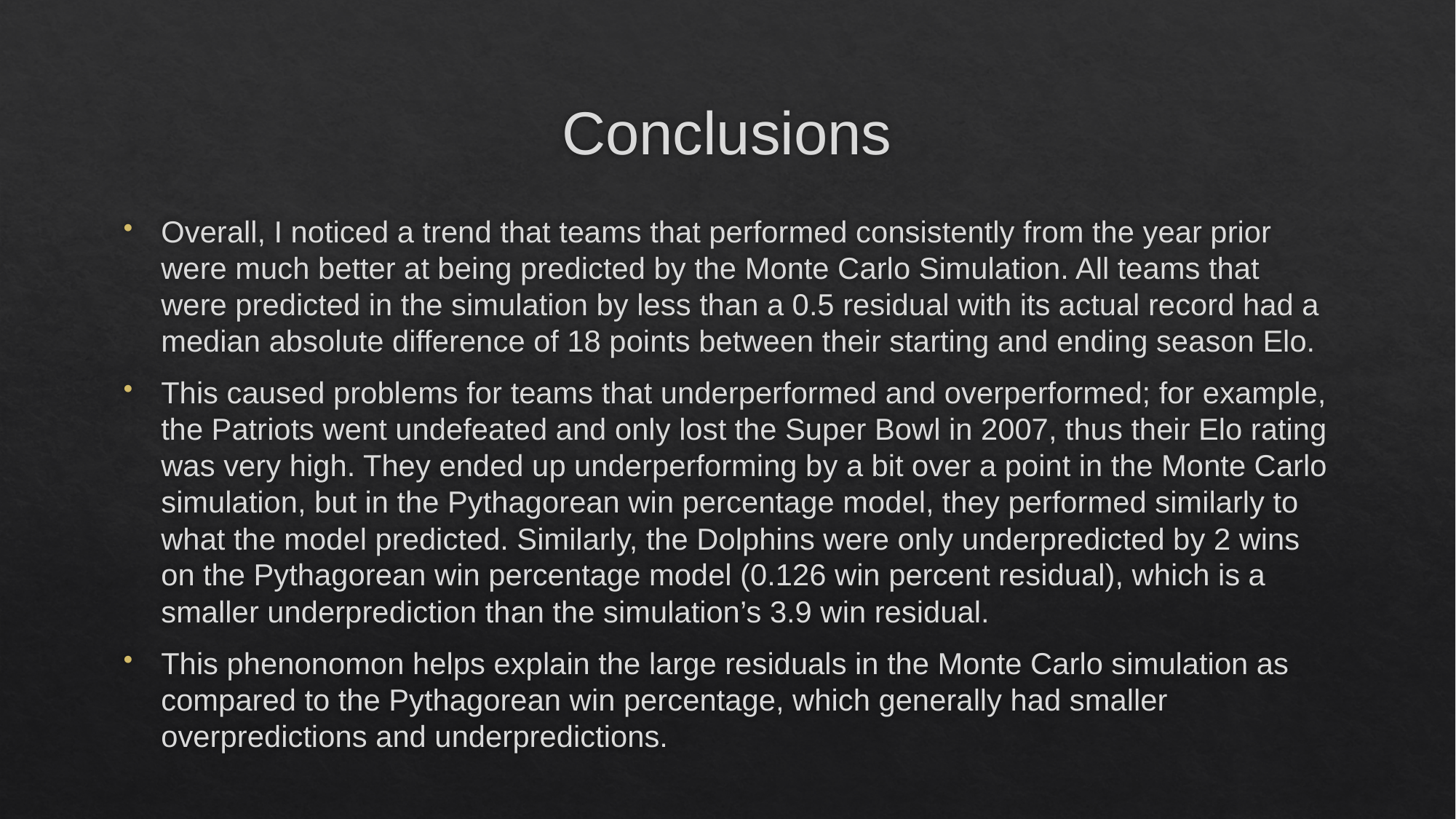

# Conclusions
Overall, I noticed a trend that teams that performed consistently from the year prior were much better at being predicted by the Monte Carlo Simulation. All teams that were predicted in the simulation by less than a 0.5 residual with its actual record had a median absolute difference of 18 points between their starting and ending season Elo.
This caused problems for teams that underperformed and overperformed; for example, the Patriots went undefeated and only lost the Super Bowl in 2007, thus their Elo rating was very high. They ended up underperforming by a bit over a point in the Monte Carlo simulation, but in the Pythagorean win percentage model, they performed similarly to what the model predicted. Similarly, the Dolphins were only underpredicted by 2 wins on the Pythagorean win percentage model (0.126 win percent residual), which is a smaller underprediction than the simulation’s 3.9 win residual.
This phenonomon helps explain the large residuals in the Monte Carlo simulation as compared to the Pythagorean win percentage, which generally had smaller overpredictions and underpredictions.